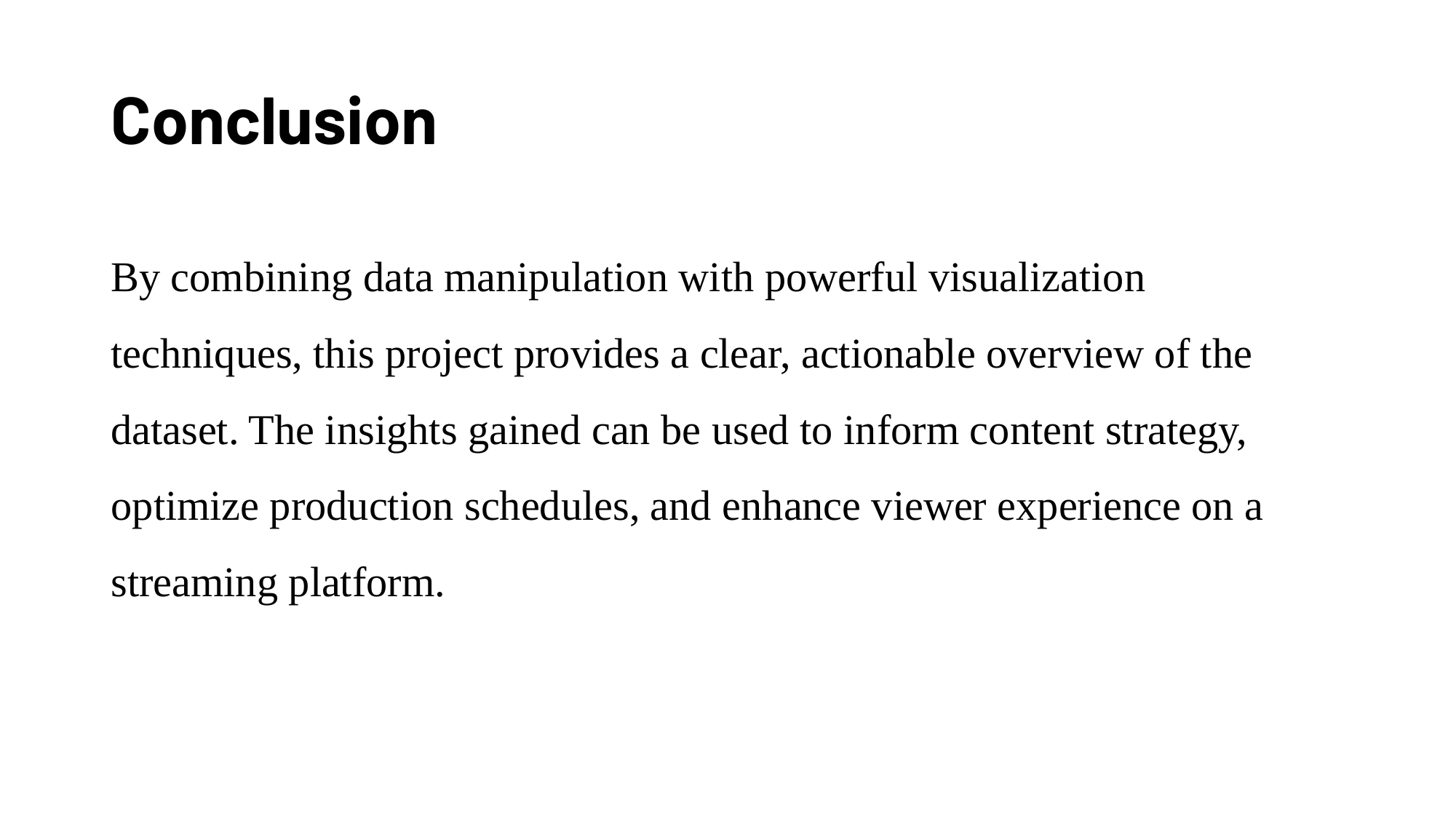

# Conclusion
By combining data manipulation with powerful visualization techniques, this project provides a clear, actionable overview of the dataset. The insights gained can be used to inform content strategy, optimize production schedules, and enhance viewer experience on a streaming platform.